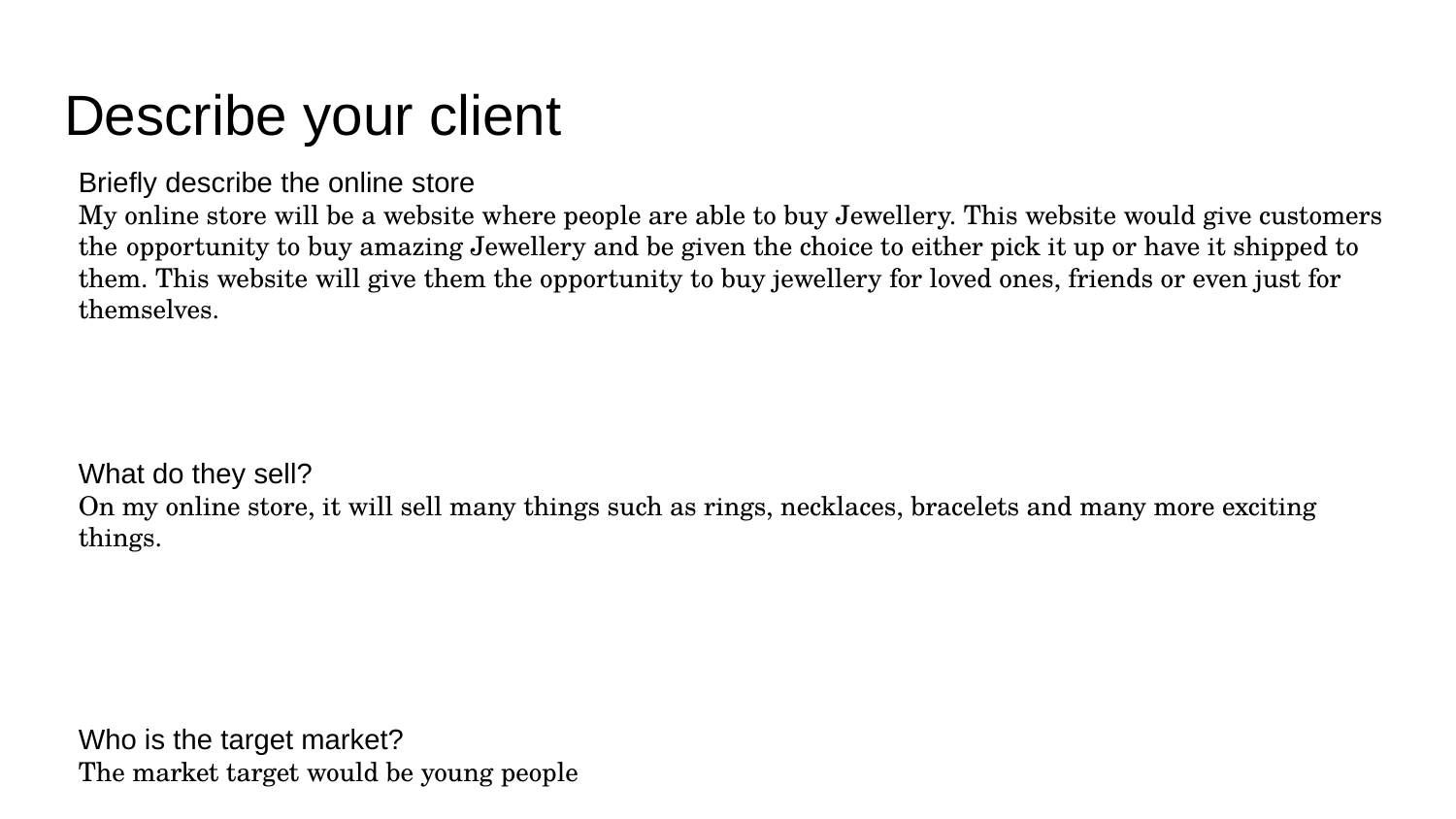

# Describe your client
Briefly describe the online store
My online store will be a website where people are able to buy Jewellery. This website would give customers the opportunity to buy amazing Jewellery and be given the choice to either pick it up or have it shipped to them. This website will give them the opportunity to buy jewellery for loved ones, friends or even just for themselves.

What do they sell?
On my online store, it will sell many things such as rings, necklaces, bracelets and many more exciting things.

Who is the target market?
The market target would be young people